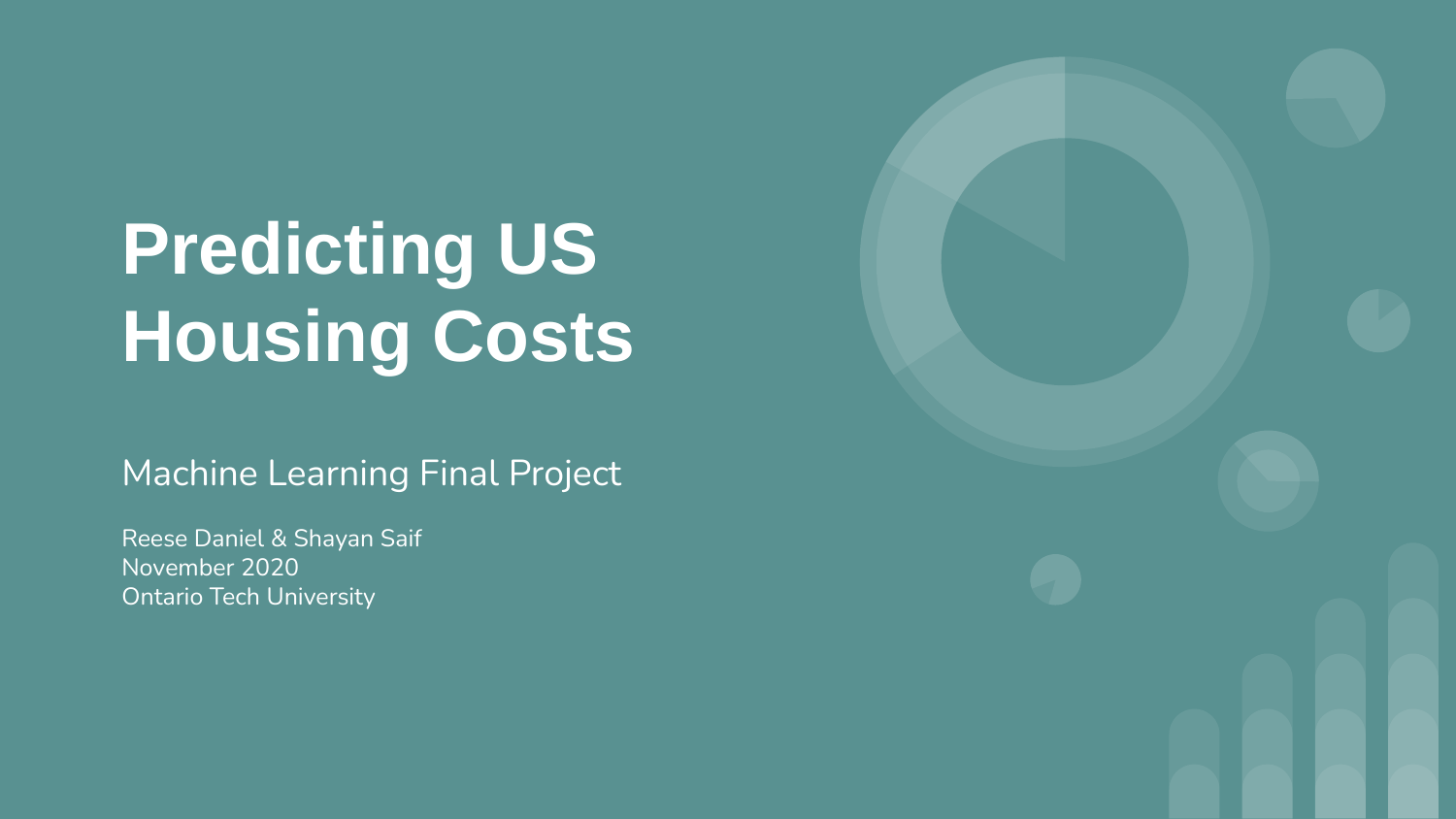

# Predicting US Housing Costs
Machine Learning Final Project

Reese Daniel & Shayan Saif
November 2020
Ontario Tech University